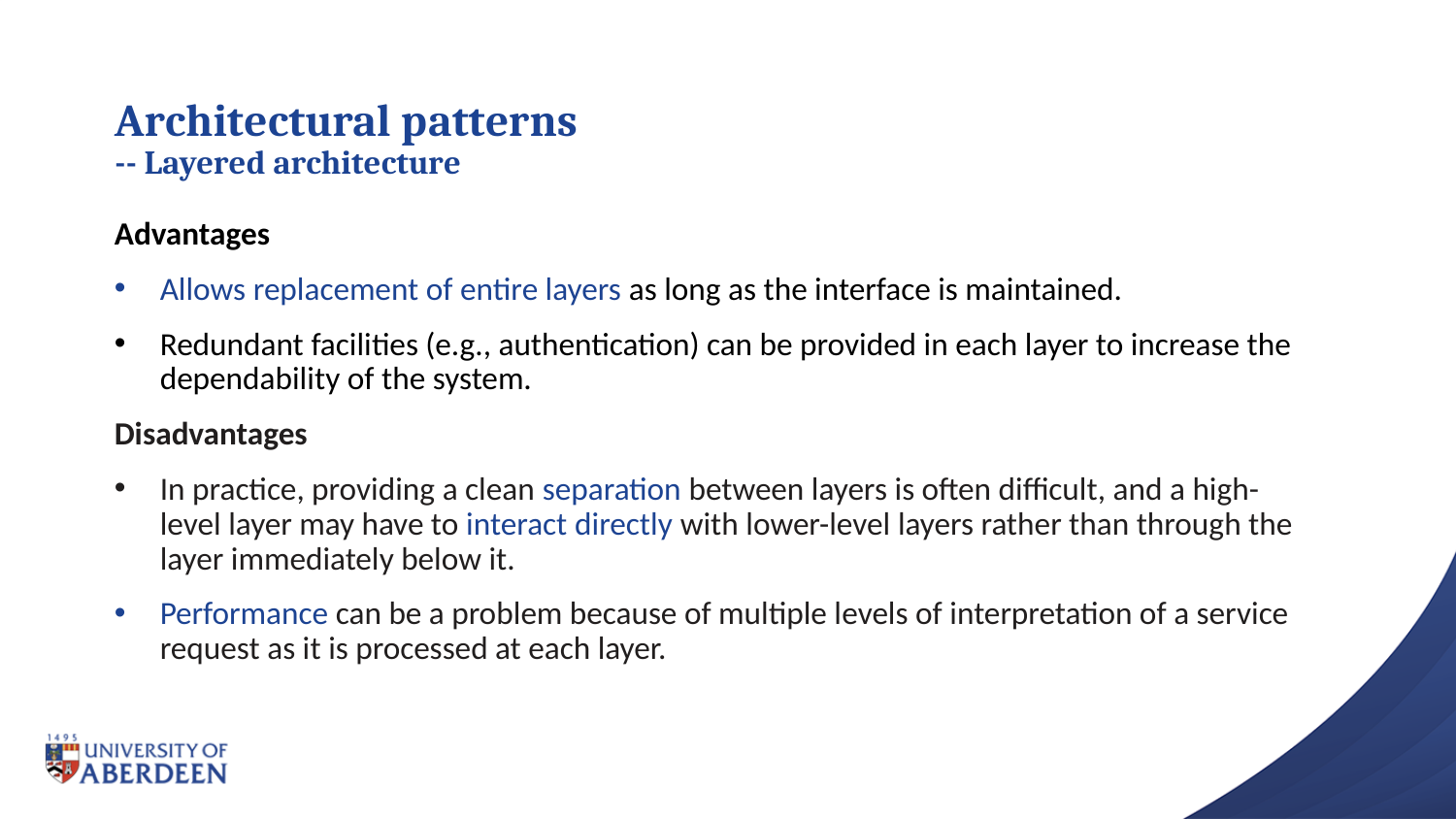

# Architectural patterns -- Layered architecture
Advantages
Allows replacement of entire layers as long as the interface is maintained.
Redundant facilities (e.g., authentication) can be provided in each layer to increase the dependability of the system.
Disadvantages
In practice, providing a clean separation between layers is often difficult, and a high-level layer may have to interact directly with lower-level layers rather than through the layer immediately below it.
Performance can be a problem because of multiple levels of interpretation of a service request as it is processed at each layer.